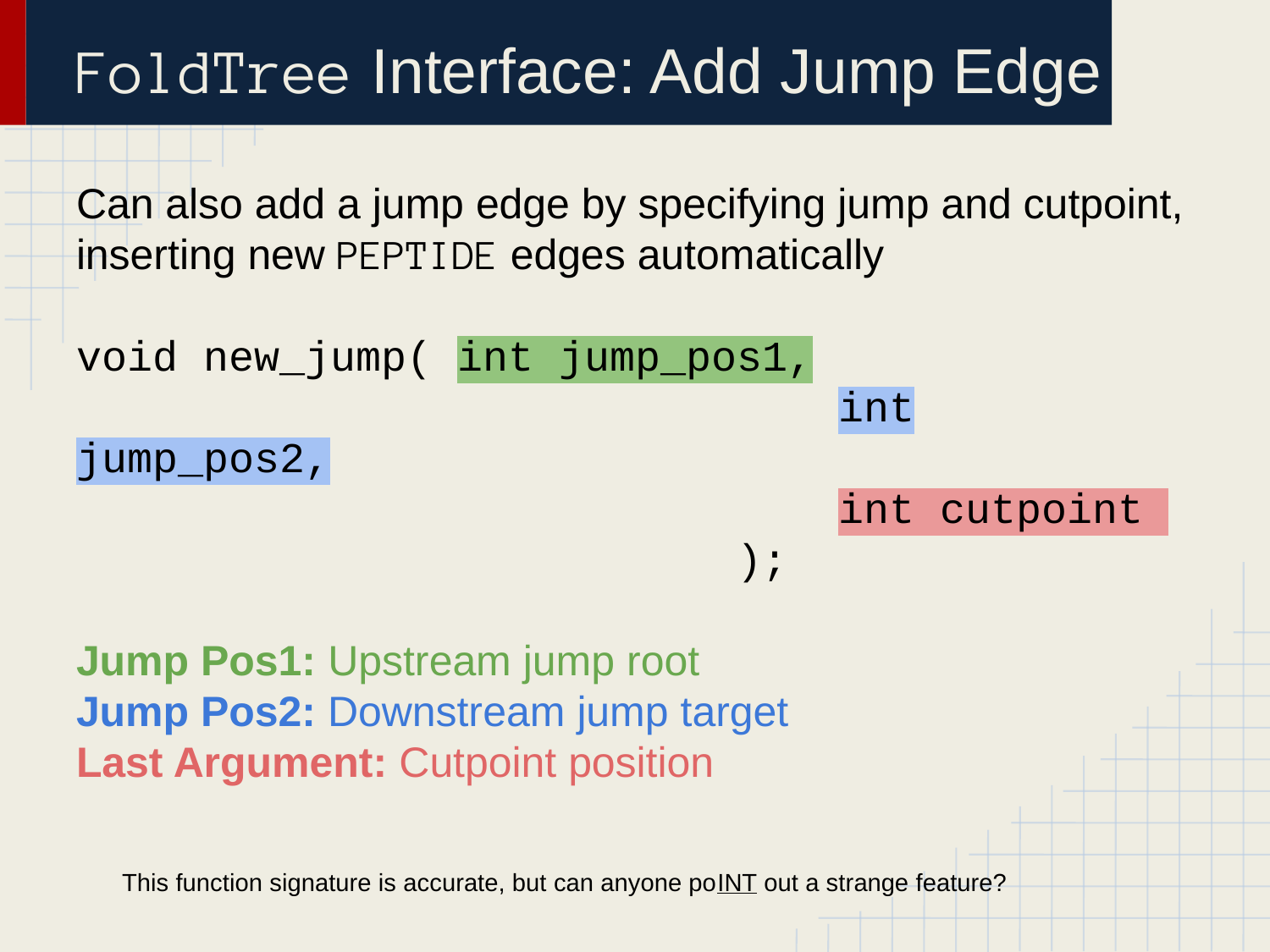

# FoldTree Interface: Add Jump Edge
Can also add a jump edge by specifying jump and cutpoint, inserting new PEPTIDE edges automatically

void new_jump( int jump_pos1,
						int jump_pos2,
						int cutpoint
					 );

Jump Pos1: Upstream jump root
Jump Pos2: Downstream jump target
Last Argument: Cutpoint position
This function signature is accurate, but can anyone poINT out a strange feature?